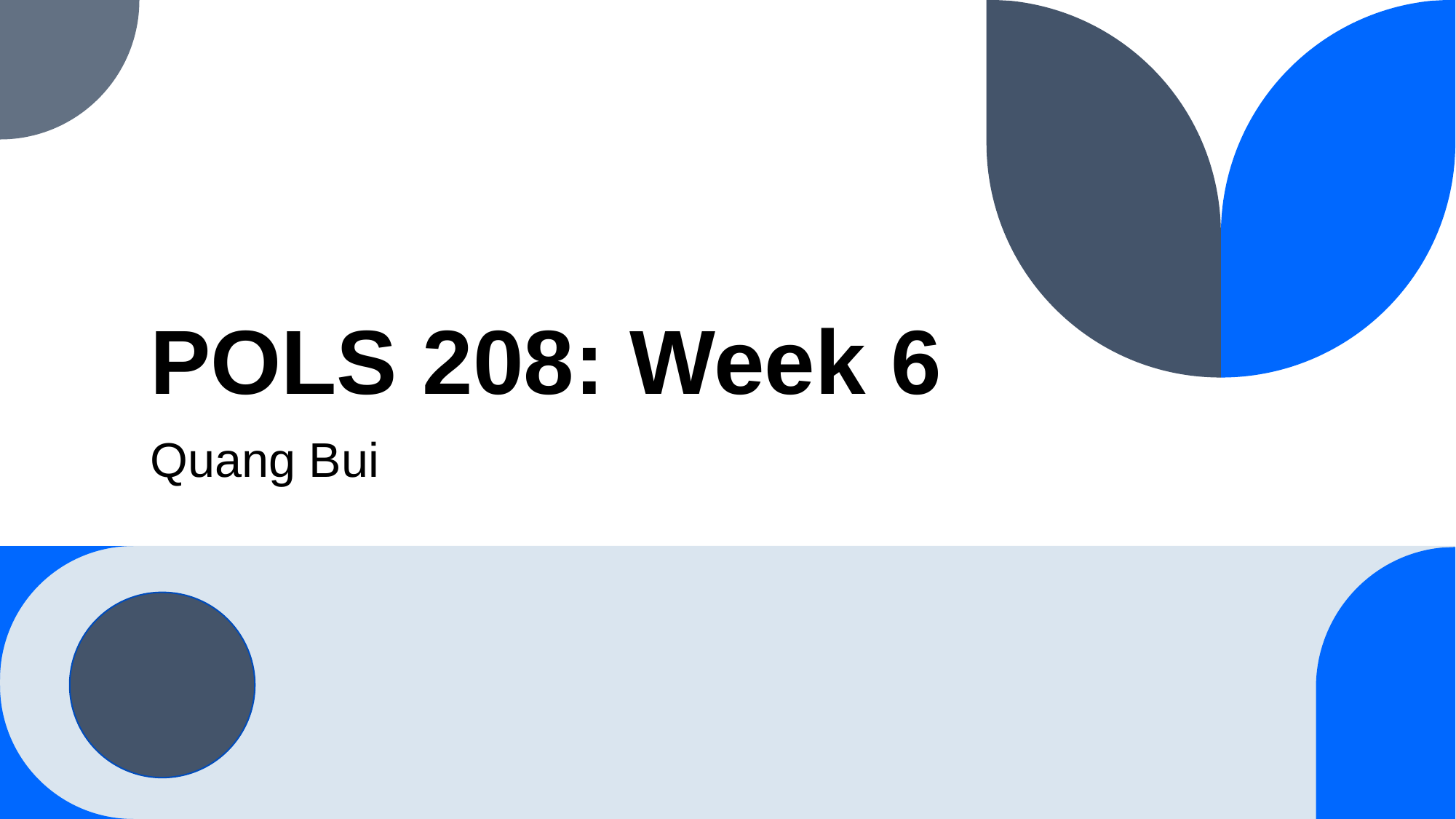

# POLS 208: Week 6
Quang Bui